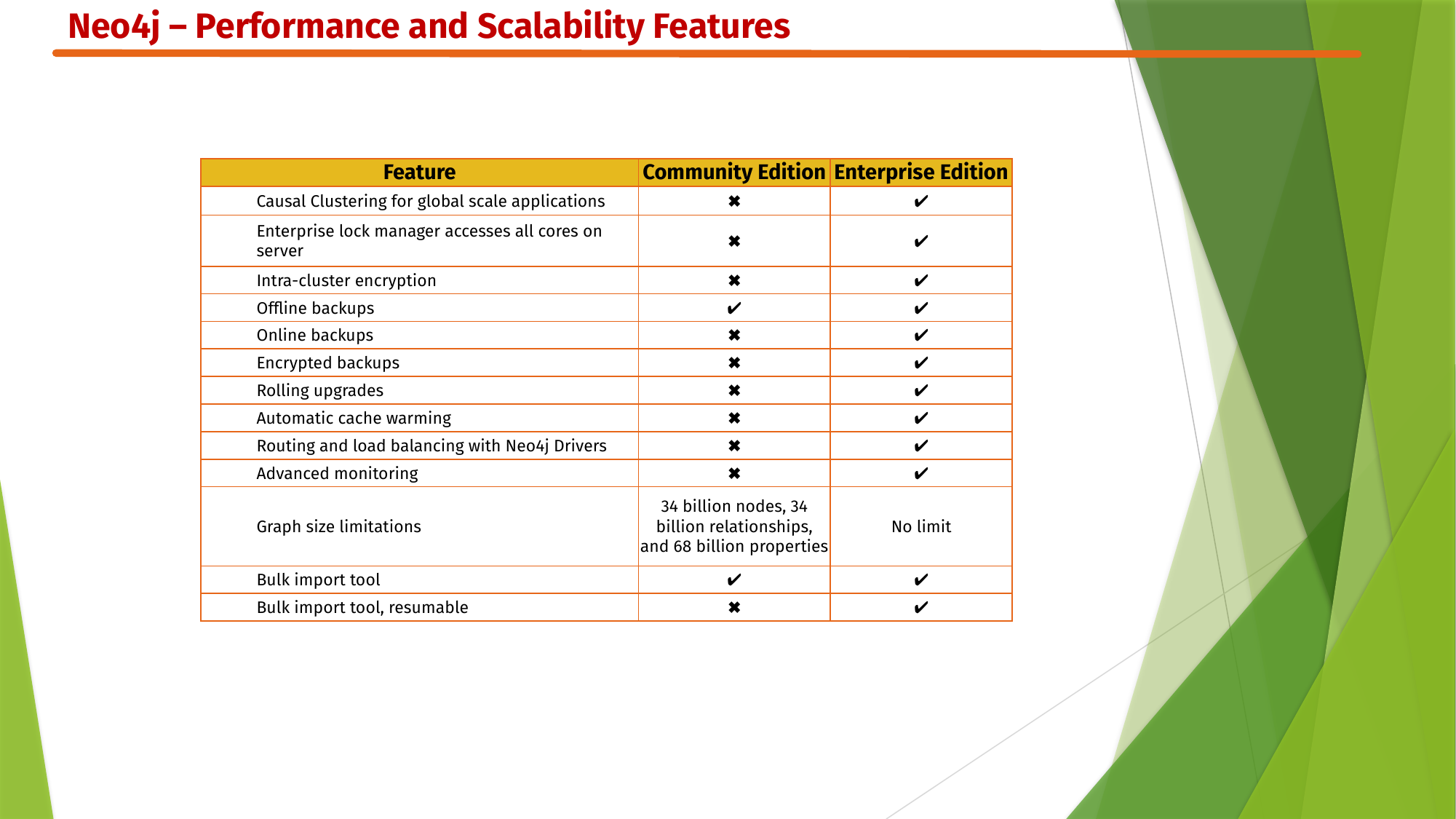

Neo4j – Performance and Scalability Features
| Feature | Community Edition | Enterprise Edition |
| --- | --- | --- |
| Causal Clustering for global scale applications | ✖ | ✔ |
| Enterprise lock manager accesses all cores on server | ✖ | ✔ |
| Intra-cluster encryption | ✖ | ✔ |
| Offline backups | ✔ | ✔ |
| Online backups | ✖ | ✔ |
| Encrypted backups | ✖ | ✔ |
| Rolling upgrades | ✖ | ✔ |
| Automatic cache warming | ✖ | ✔ |
| Routing and load balancing with Neo4j Drivers | ✖ | ✔ |
| Advanced monitoring | ✖ | ✔ |
| Graph size limitations | 34 billion nodes, 34 billion relationships, and 68 billion properties | No limit |
| Bulk import tool | ✔ | ✔ |
| Bulk import tool, resumable | ✖ | ✔ |